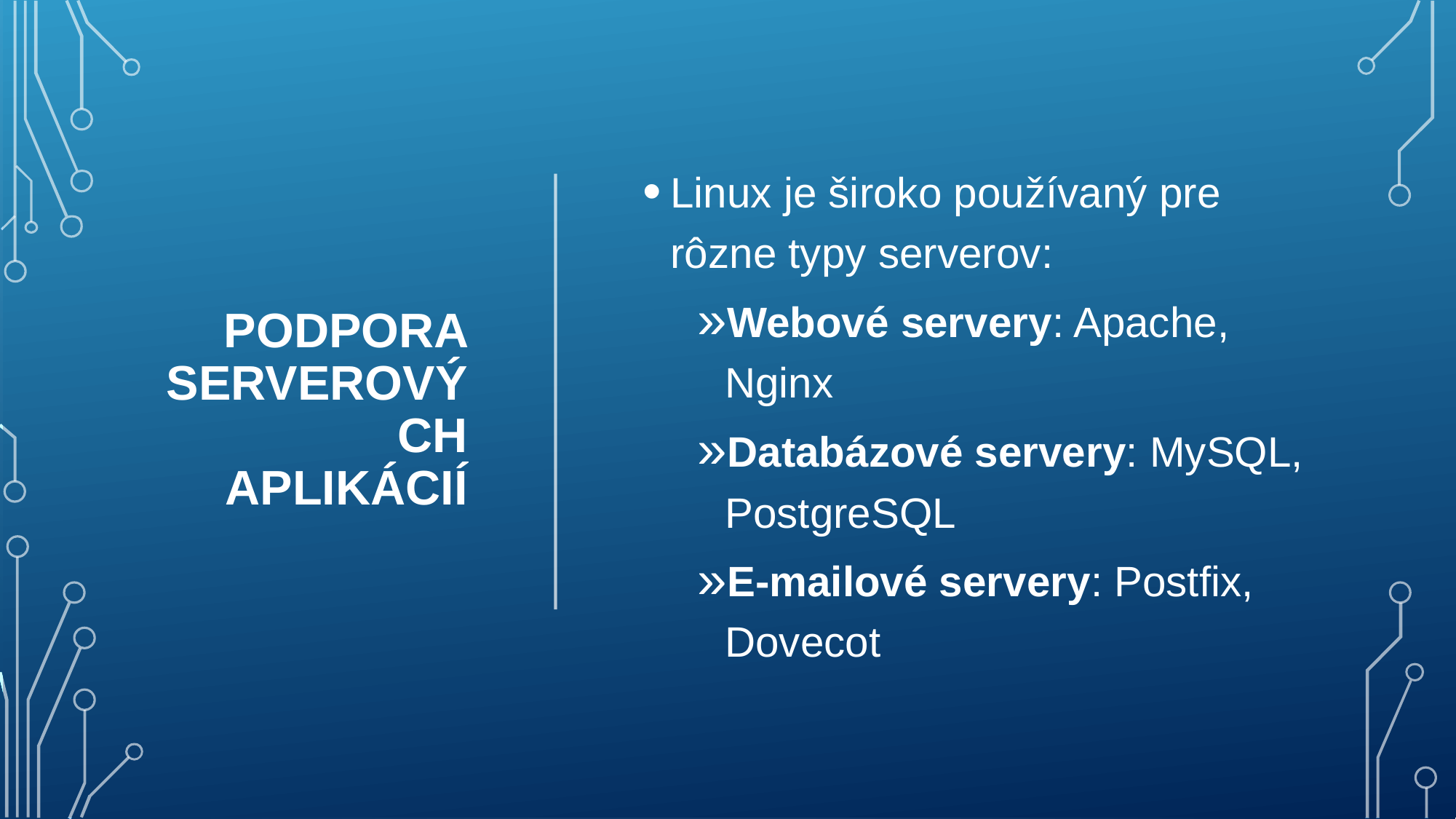

# Podpora serverových aplikácií
Linux je široko používaný pre rôzne typy serverov:
Webové servery: Apache, Nginx
Databázové servery: MySQL, PostgreSQL
E-mailové servery: Postfix, Dovecot